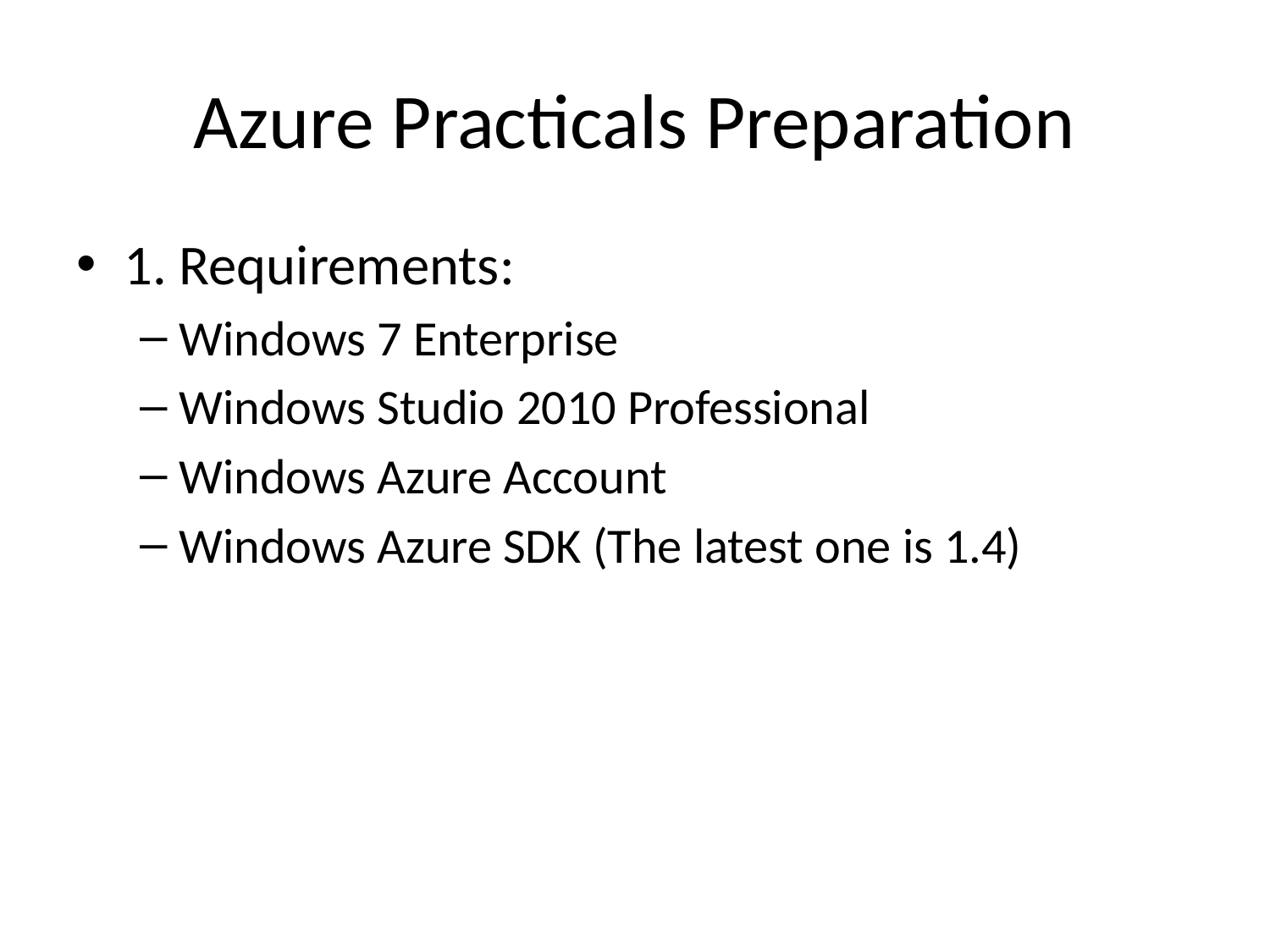

# Azure Practicals Preparation
1. Requirements:
Windows 7 Enterprise
Windows Studio 2010 Professional
Windows Azure Account
Windows Azure SDK (The latest one is 1.4)